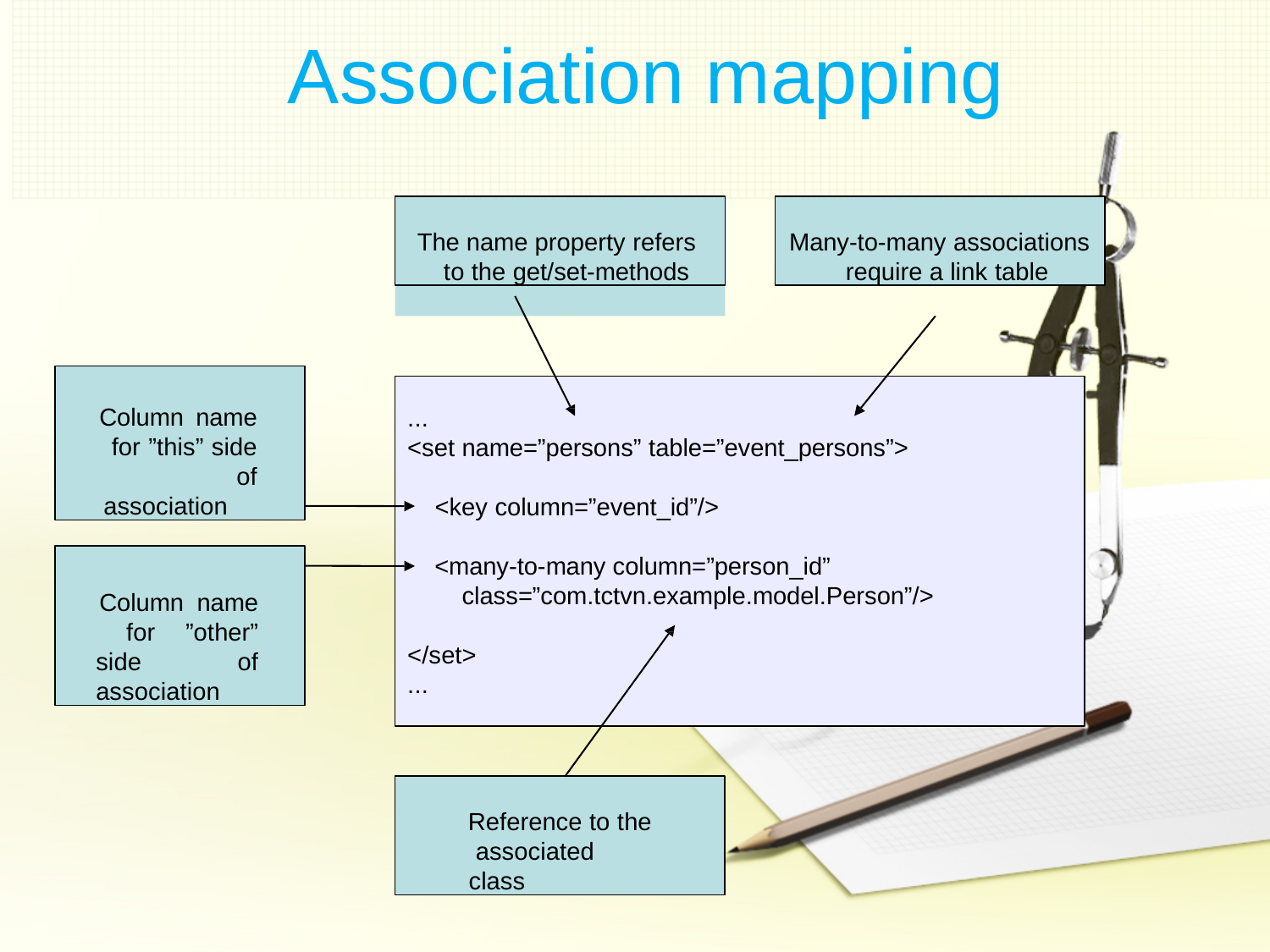

# Association mapping

The name property refers  to the get/set-methods

Many-to-many associations  require a link table

Column name  for ”this” side  of association

...
<set name=”persons” table=”event_persons”>
<key column=”event_id”/>

Column name  for ”other” side  of association
<many-to-many column=”person_id”  class=”com.tctvn.example.model.Person”/>

</set>
...

Reference to the  associated class